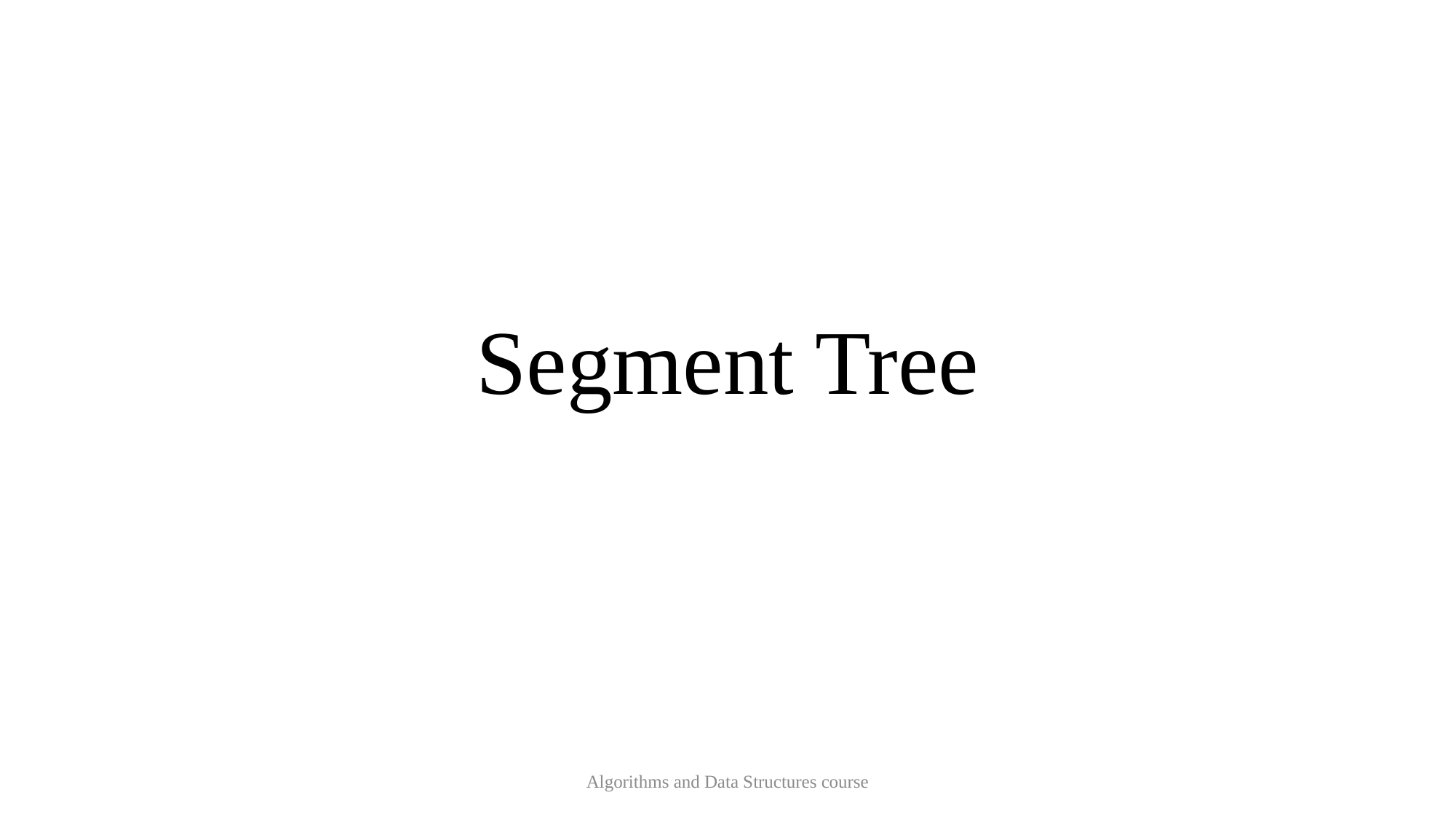

# Segment Tree

Algorithms and Data Structures course